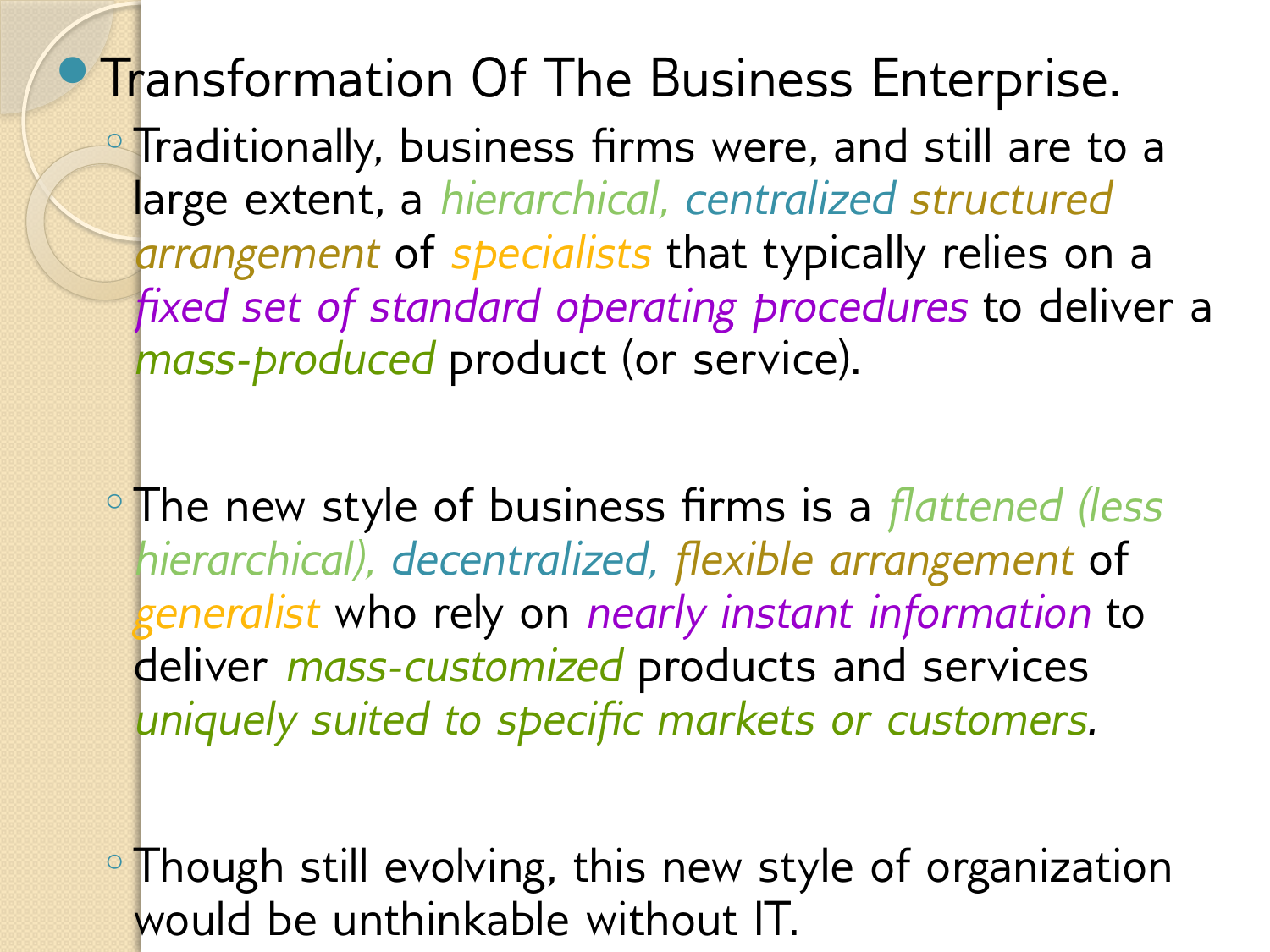

Transformation Of The Business Enterprise.
Traditionally, business firms were, and still are to a large extent, a hierarchical, centralized structured arrangement of specialists that typically relies on a fixed set of standard operating procedures to deliver a mass-produced product (or service).

The new style of business firms is a flattened (less hierarchical), decentralized, flexible arrangement of generalist who rely on nearly instant information to deliver mass-customized products and services uniquely suited to specific markets or customers.

Though still evolving, this new style of organization would be unthinkable without IT.